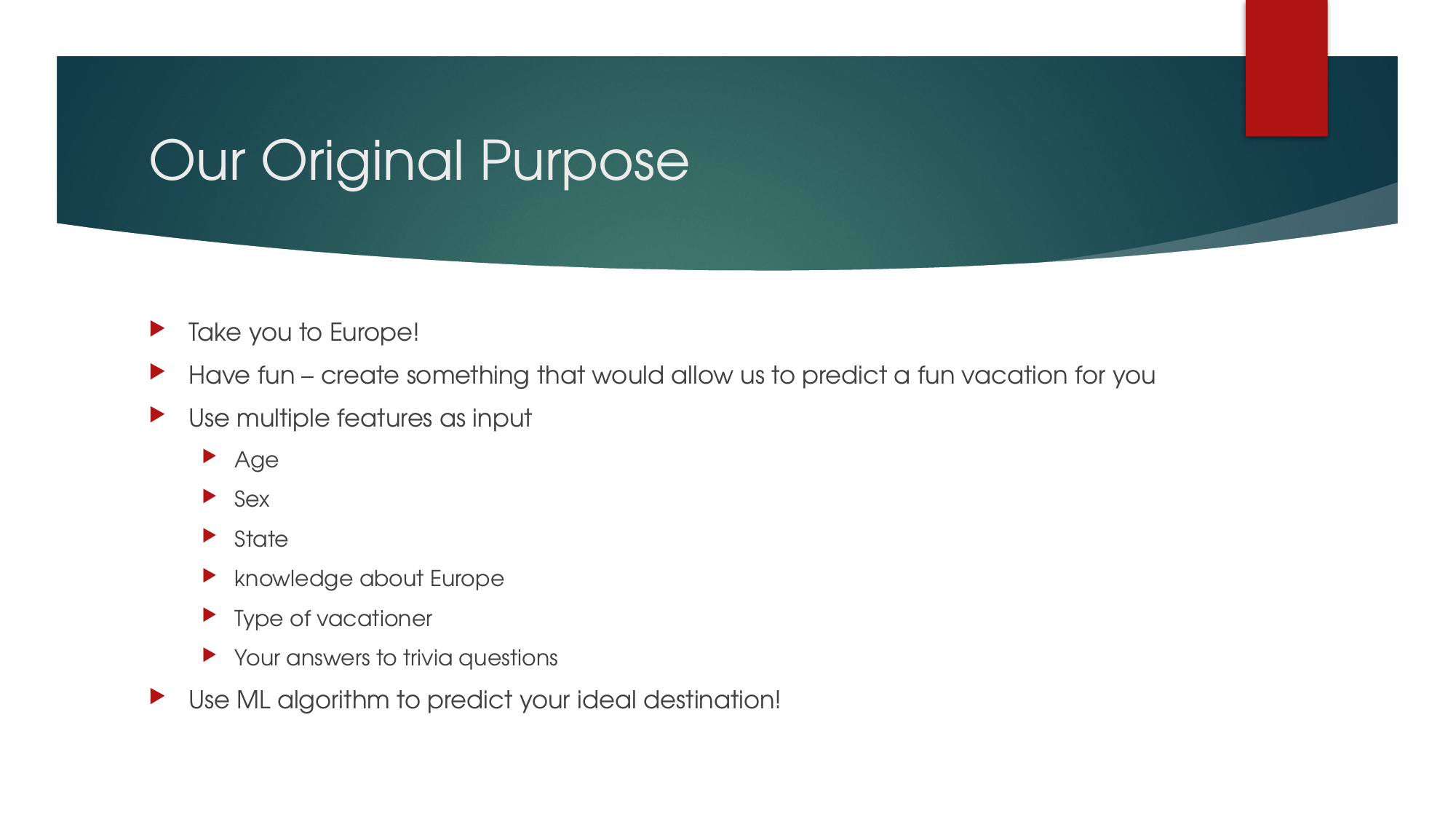

# Our Original Purpose
Take you to Europe!
Have fun – create something that would allow us to predict a fun vacation for you
Use multiple features as input
Age
Sex
State
knowledge about Europe
Type of vacationer
Your answers to trivia questions
Use ML algorithm to predict your ideal destination!